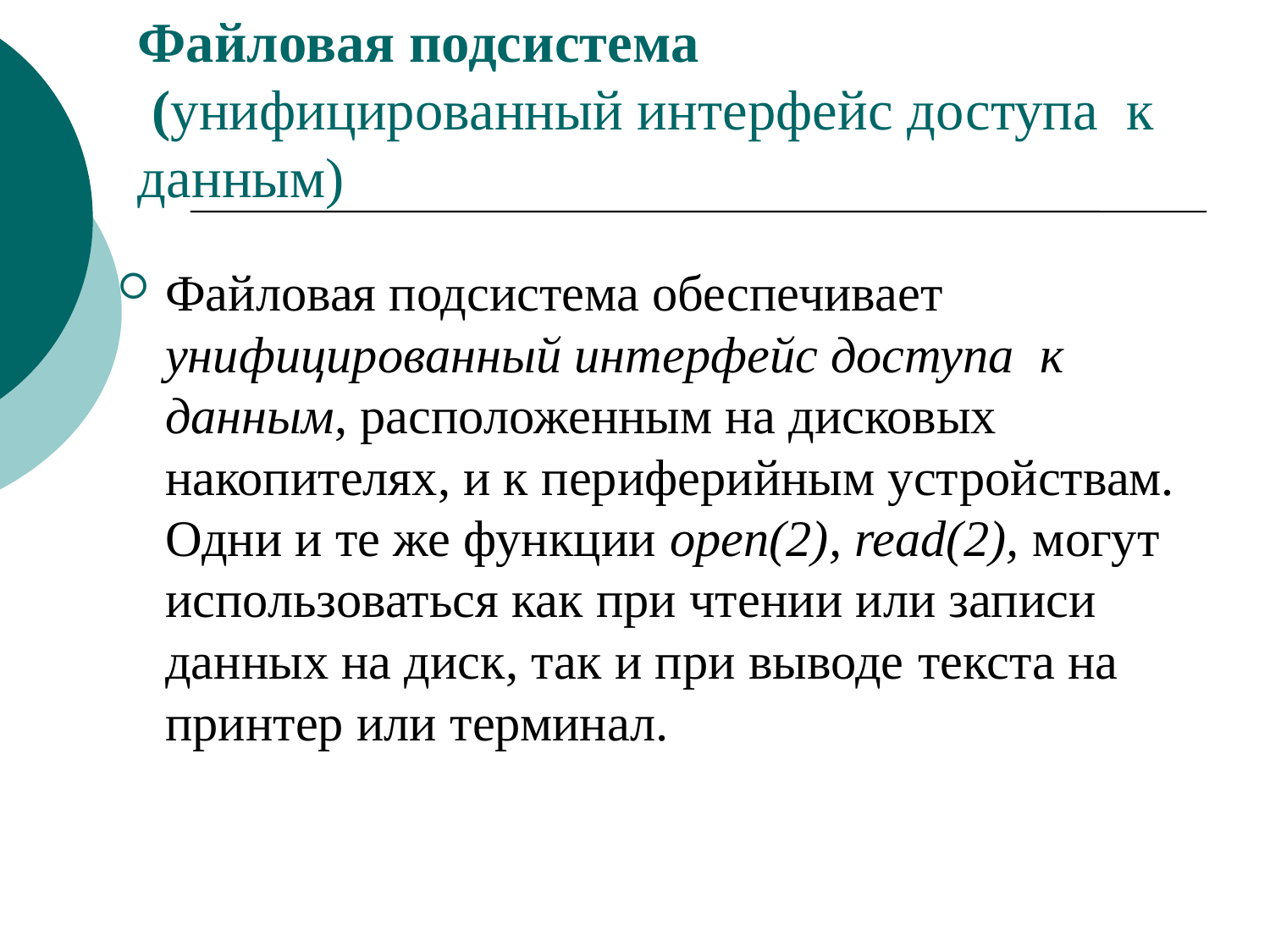

# Файловая подсистема (унифицированный интерфейс доступа  к данным)
Файловая подсистема обеспечивает унифицированный интерфейс доступа  к данным, расположенным на дисковых накопителях, и к периферийным устройствам. Одни и те же функции ореп(2), read(2), могут использоваться как при чтении или записи данных на диск, так и при выводе текста на принтер или терминал.